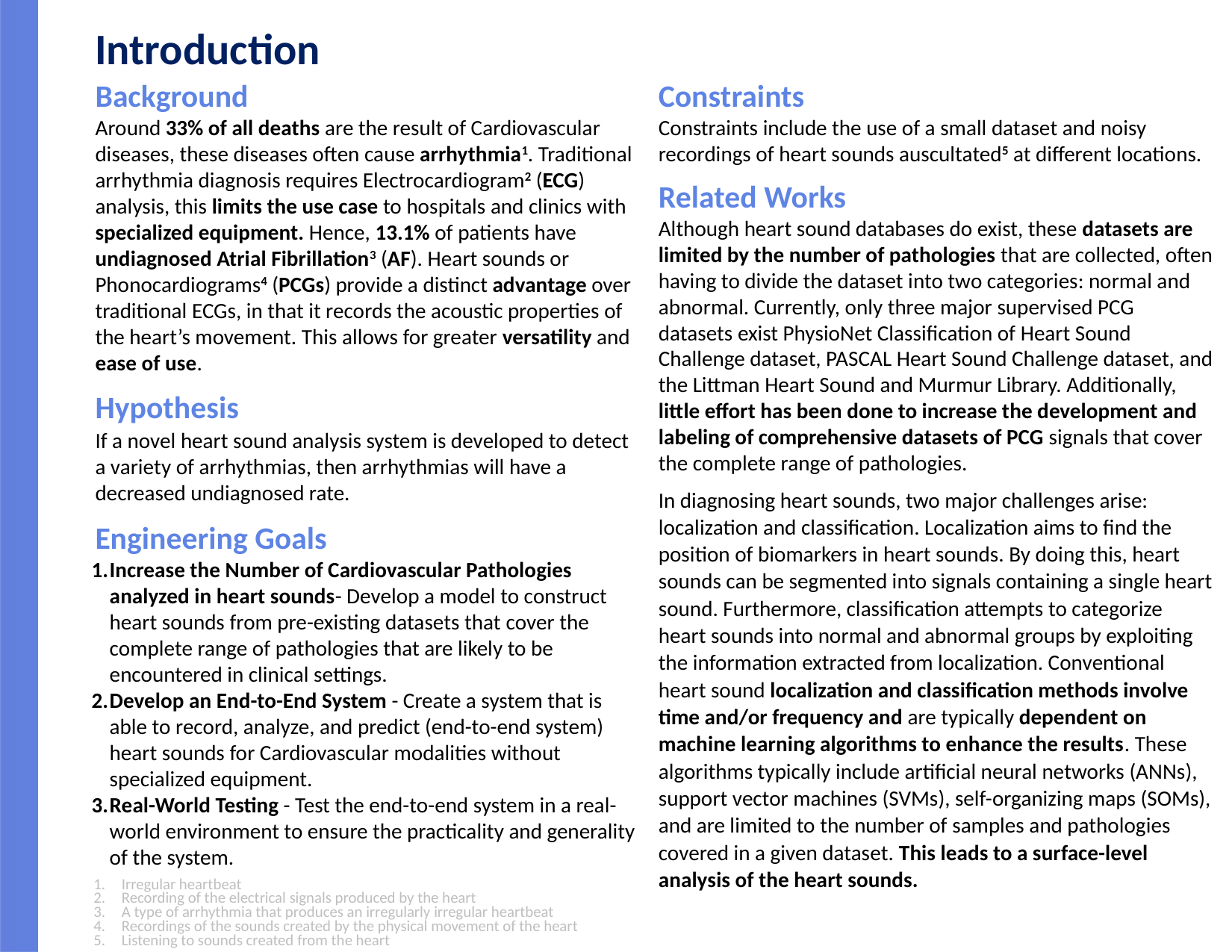

# Introduction
Background
Around 33% of all deaths are the result of Cardiovascular diseases, these diseases often cause arrhythmia1. Traditional arrhythmia diagnosis requires Electrocardiogram2 (ECG) analysis, this limits the use case to hospitals and clinics with specialized equipment. Hence, 13.1% of patients have undiagnosed Atrial Fibrillation3 (AF). Heart sounds or Phonocardiograms4 (PCGs) provide a distinct advantage over traditional ECGs, in that it records the acoustic properties of the heart’s movement. This allows for greater versatility and ease of use.

Hypothesis
If a novel heart sound analysis system is developed to detect a variety of arrhythmias, then arrhythmias will have a decreased undiagnosed rate.

Engineering Goals
Constraints
Constraints include the use of a small dataset and noisy recordings of heart sounds auscultated5 at different locations.
Related Works
Although heart sound databases do exist, these datasets are limited by the number of pathologies that are collected, often having to divide the dataset into two categories: normal and abnormal. Currently, only three major supervised PCG datasets exist PhysioNet Classification of Heart Sound Challenge dataset, PASCAL Heart Sound Challenge dataset, and the Littman Heart Sound and Murmur Library. Additionally, little effort has been done to increase the development and labeling of comprehensive datasets of PCG signals that cover the complete range of pathologies.

In diagnosing heart sounds, two major challenges arise: localization and classification. Localization aims to find the position of biomarkers in heart sounds. By doing this, heart sounds can be segmented into signals containing a single heart sound. Furthermore, classification attempts to categorize heart sounds into normal and abnormal groups by exploiting the information extracted from localization. Conventional heart sound localization and classification methods involve time and/or frequency and are typically dependent on machine learning algorithms to enhance the results. These algorithms typically include artificial neural networks (ANNs), support vector machines (SVMs), self-organizing maps (SOMs), and are limited to the number of samples and pathologies covered in a given dataset. This leads to a surface-level analysis of the heart sounds.
Increase the Number of Cardiovascular Pathologies analyzed in heart sounds- Develop a model to construct heart sounds from pre-existing datasets that cover the complete range of pathologies that are likely to be encountered in clinical settings.
Develop an End-to-End System - Create a system that is able to record, analyze, and predict (end-to-end system) heart sounds for Cardiovascular modalities without specialized equipment.
Real-World Testing - Test the end-to-end system in a real-world environment to ensure the practicality and generality of the system.
Irregular heartbeat
Recording of the electrical signals produced by the heart
A type of arrhythmia that produces an irregularly irregular heartbeat
Recordings of the sounds created by the physical movement of the heart
Listening to sounds created from the heart